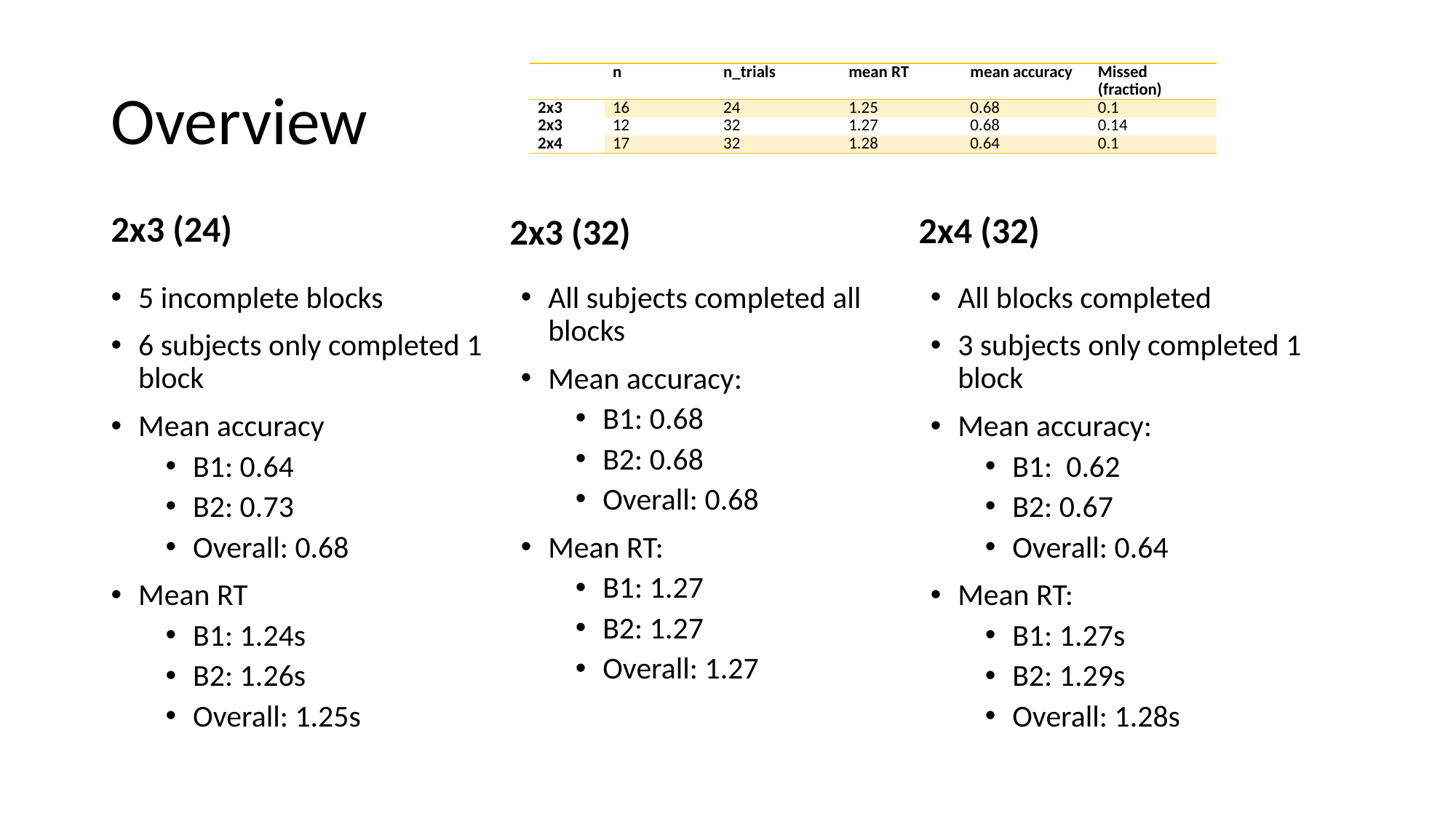

# Overview
|  | n | n\_trials | mean RT | mean accuracy | Missed (fraction) |
| --- | --- | --- | --- | --- | --- |
| 2x3 | 16 | 24 | 1.25 | 0.68 | 0.1 |
| 2x3 | 12 | 32 | 1.27 | 0.68 | 0.14 |
| 2x4 | 17 | 32 | 1.28 | 0.64 | 0.1 |
2x3 (24)
2x4 (32)
2x3 (32)

5 incomplete blocks
6 subjects only completed 1 block
Mean accuracy
B1: 0.64
B2: 0.73
Overall: 0.68
Mean RT
B1: 1.24s
B2: 1.26s
Overall: 1.25s

All subjects completed all blocks
Mean accuracy:
B1: 0.68
B2: 0.68
Overall: 0.68
Mean RT:
B1: 1.27
B2: 1.27
Overall: 1.27
All blocks completed
3 subjects only completed 1 block
Mean accuracy:
B1:  0.62
B2: 0.67
Overall: 0.64
Mean RT:
B1: 1.27s
B2: 1.29s
Overall: 1.28s